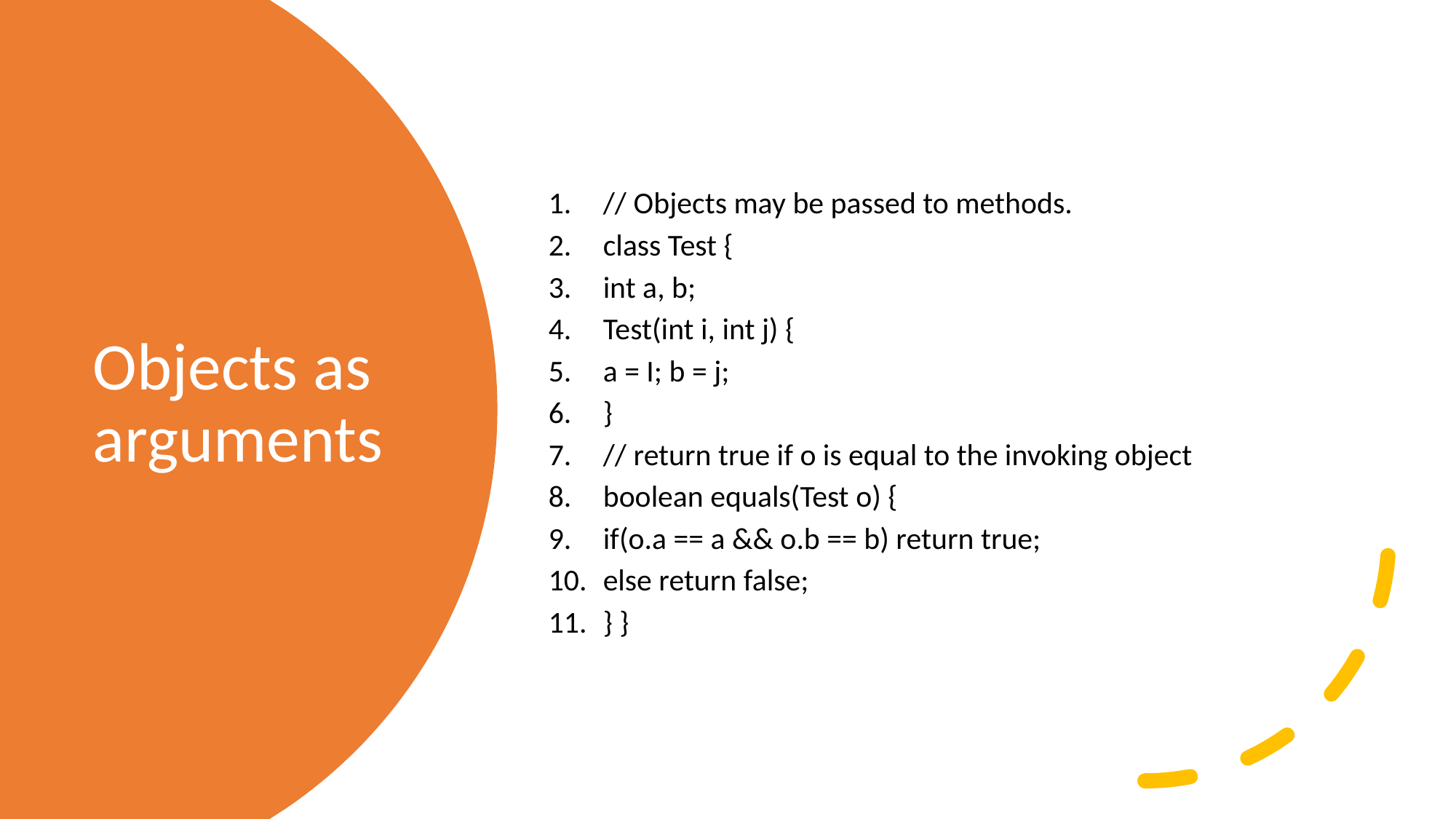

// Objects may be passed to methods.
class Test {
int a, b;
Test(int i, int j) {
a = I; b = j;
}
// return true if o is equal to the invoking object
boolean equals(Test o) {
if(o.a == a && o.b == b) return true;
else return false;
} }
# Objects as arguments